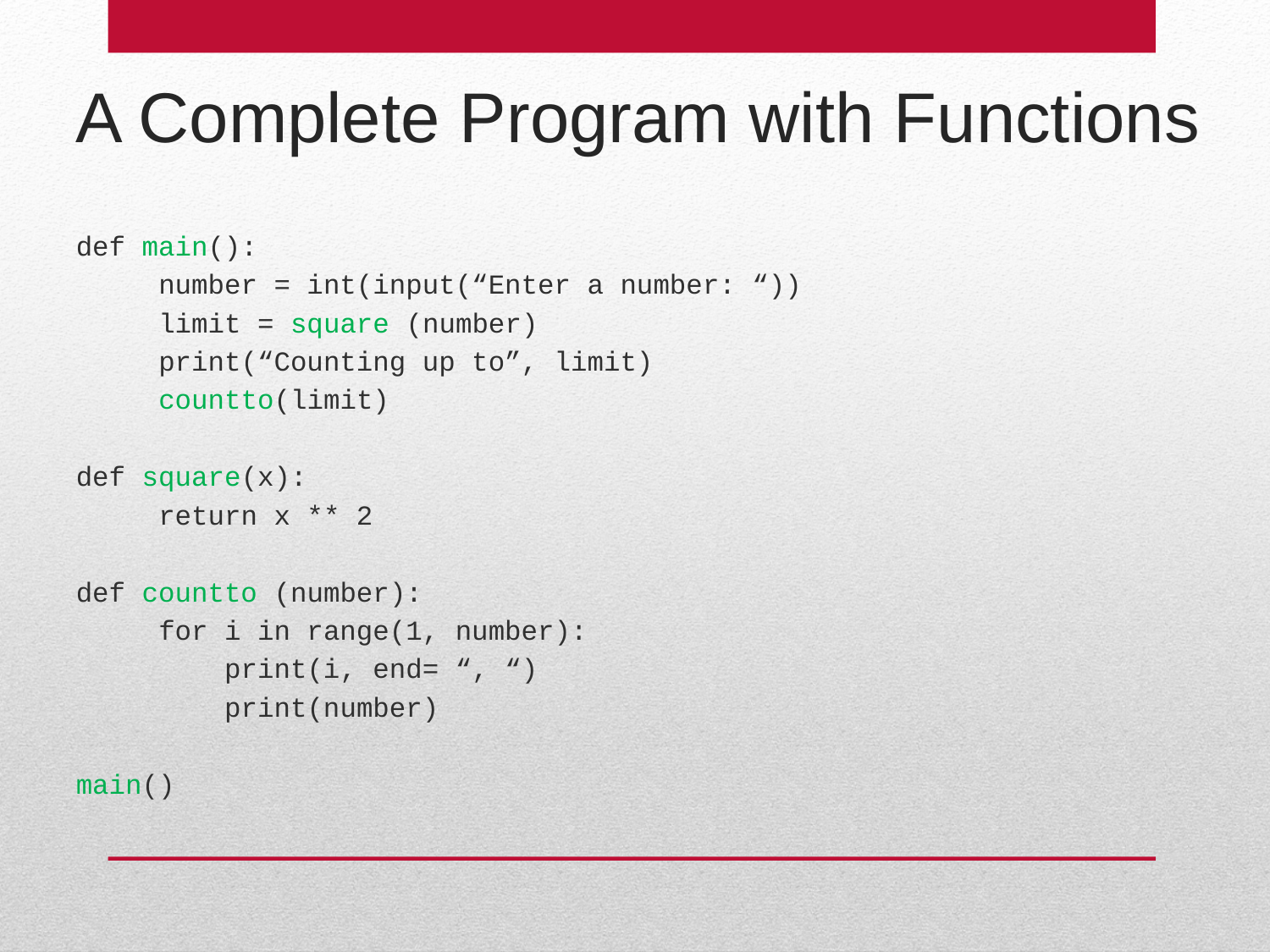

A Complete Program with Functions
def main():
	number = int(input(“Enter a number: “))
	limit = square (number)
	print(“Counting up to”, limit)
	countto(limit)

def square(x):
	return x ** 2

def countto (number):
	for i in range(1, number):
	    print(i, end= “, “)
	    print(number)

main()